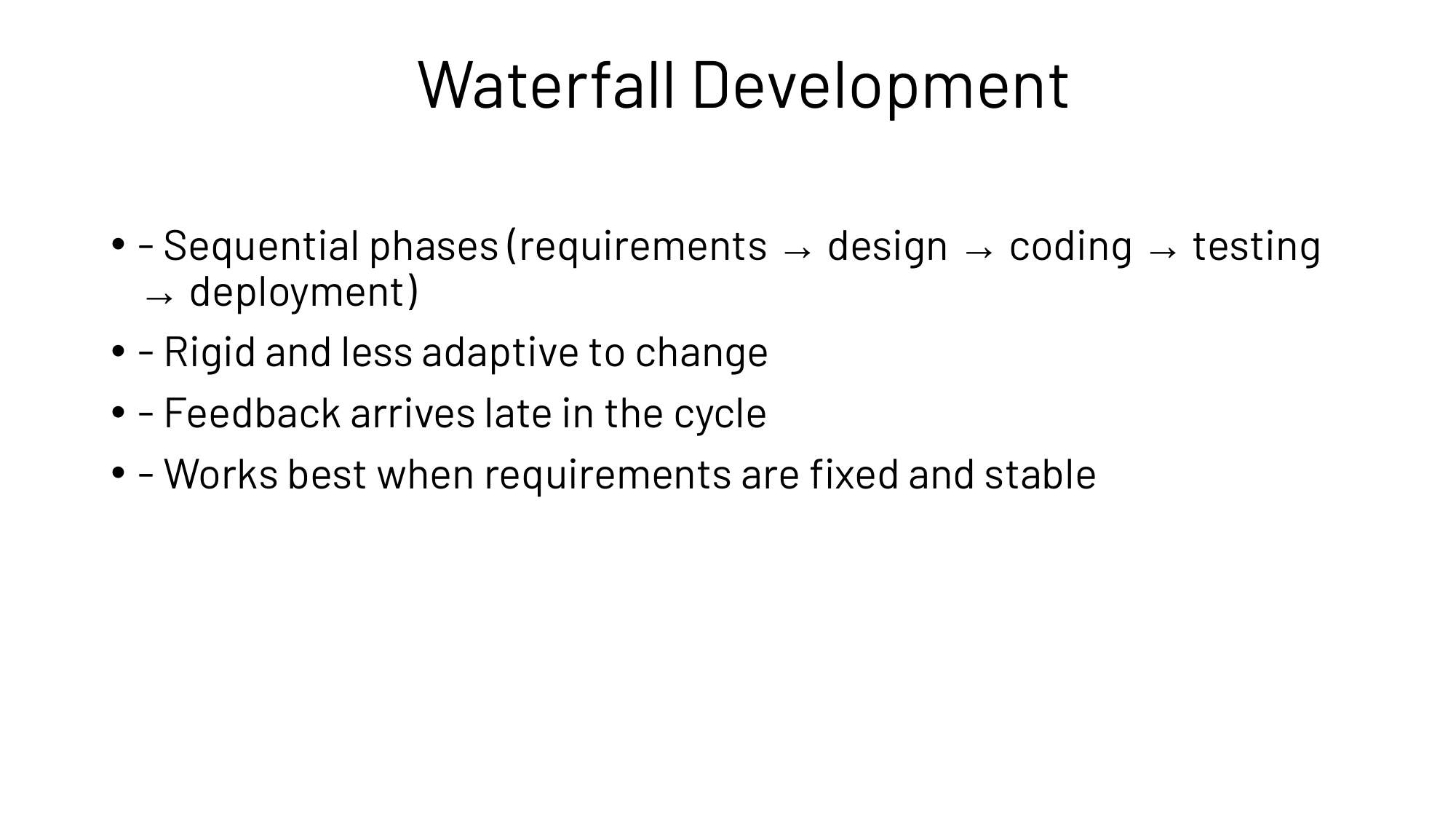

# Waterfall Development

- Sequential phases (requirements → design → coding → testing → deployment)
- Rigid and less adaptive to change
- Feedback arrives late in the cycle
- Works best when requirements are fixed and stable